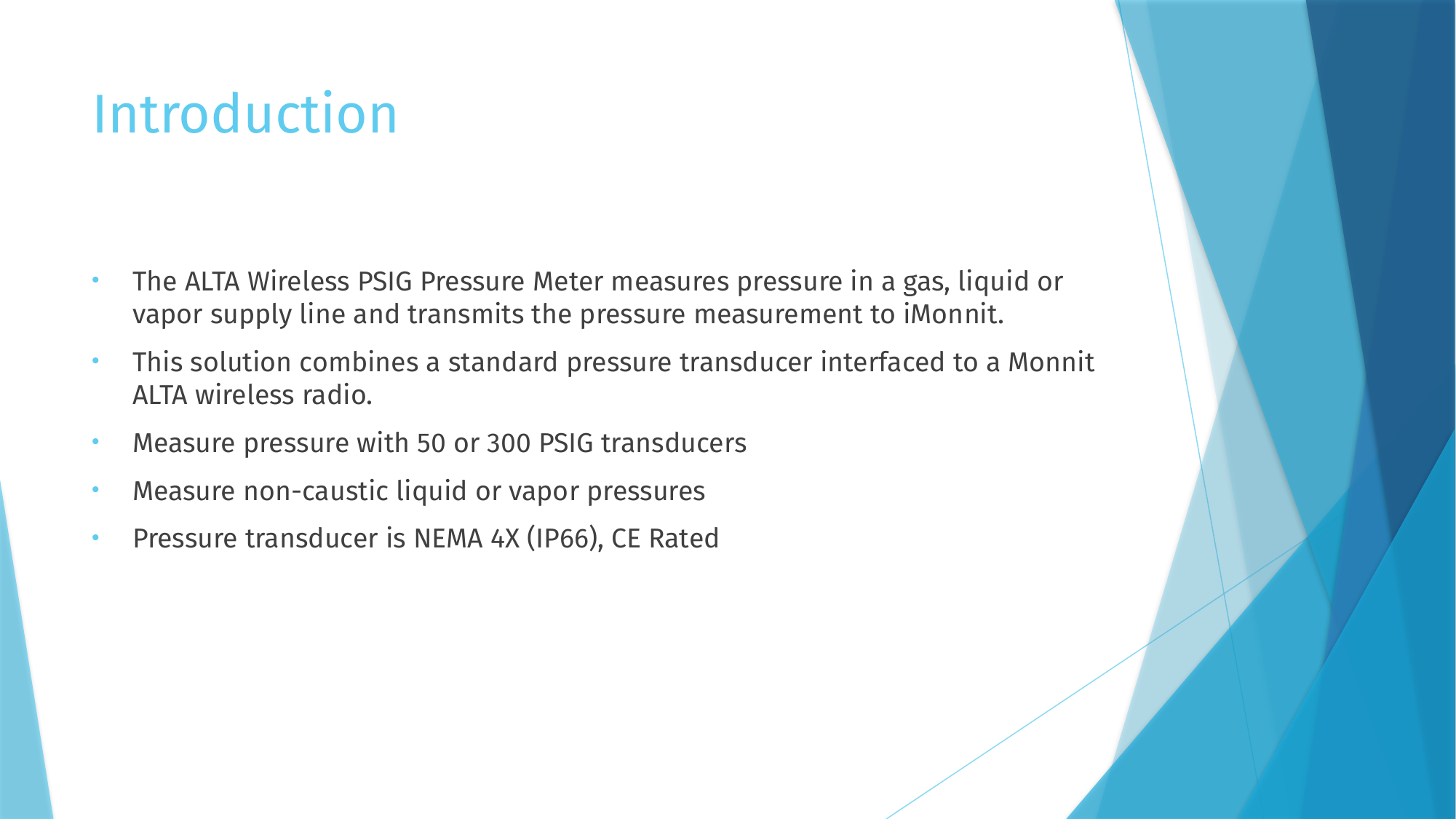

# Introduction
The ALTA Wireless PSIG Pressure Meter measures pressure in a gas, liquid or vapor supply line and transmits the pressure measurement to iMonnit.
This solution combines a standard pressure transducer interfaced to a Monnit ALTA wireless radio.
Measure pressure with 50 or 300 PSIG transducers
Measure non-caustic liquid or vapor pressures
Pressure transducer is NEMA 4X (IP66), CE Rated